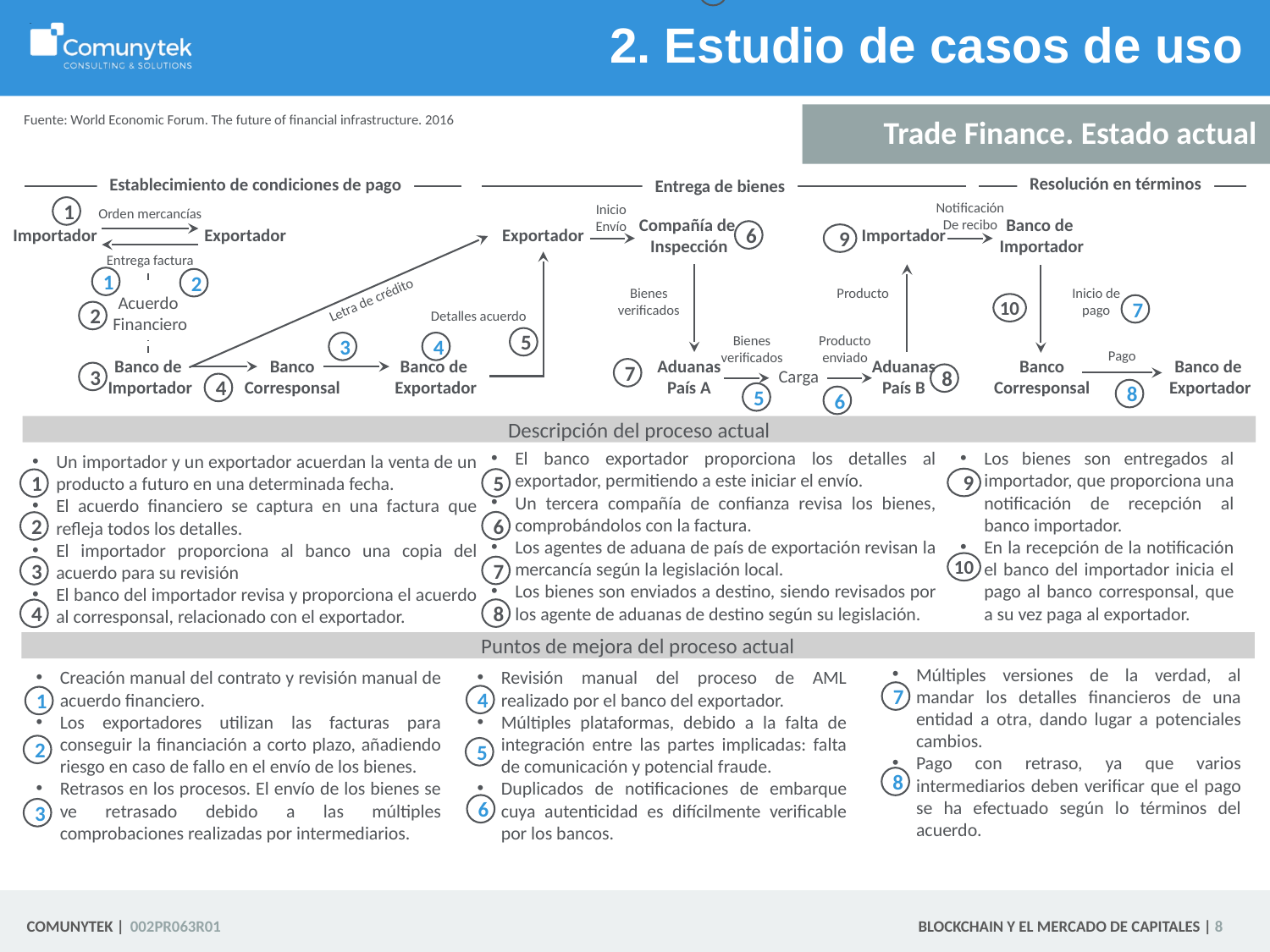

4
# 2. Estudio de casos de uso
Fuente: World Economic Forum. The future of financial infrastructure. 2016
Trade Finance. Estado actual
Resolución en términos
Establecimiento de condiciones de pago
Entrega de bienes
Notificación
De recibo
Inicio
Envío
1
Orden mercancías
Compañía de
Inspección
Banco de
Importador
Importador
Exportador
Importador
Exportador
6
9
Entrega factura
1
2
Producto
Inicio de
pago
Bienes
verificados
Letra de crédito
Acuerdo
Financiero
10
7
Detalles acuerdo
2
Bienes
verificados
Producto
enviado
5
3
4
Pago
Aduanas
País B
Banco de
Importador
Banco
Corresponsal
Banco de
Exportador
Aduanas
País A
Banco
Corresponsal
Banco de
Exportador
7
Carga
3
8
4
8
5
6
Descripción del proceso actual
El banco exportador proporciona los detalles al exportador, permitiendo a este iniciar el envío.
Un tercera compañía de confianza revisa los bienes, comprobándolos con la factura.
Los agentes de aduana de país de exportación revisan la mercancía según la legislación local.
Los bienes son enviados a destino, siendo revisados por los agente de aduanas de destino según su legislación.
Los bienes son entregados al importador, que proporciona una notificación de recepción al banco importador.
En la recepción de la notificación el banco del importador inicia el pago al banco corresponsal, que a su vez paga al exportador.
Un importador y un exportador acuerdan la venta de un producto a futuro en una determinada fecha.
El acuerdo financiero se captura en una factura que refleja todos los detalles.
El importador proporciona al banco una copia del acuerdo para su revisión
El banco del importador revisa y proporciona el acuerdo al corresponsal, relacionado con el exportador.
9
5
1
6
2
10
7
3
8
4
Puntos de mejora del proceso actual
Múltiples versiones de la verdad, al mandar los detalles financieros de una entidad a otra, dando lugar a potenciales cambios.
Pago con retraso, ya que varios intermediarios deben verificar que el pago se ha efectuado según lo términos del acuerdo.
Creación manual del contrato y revisión manual de acuerdo financiero.
Los exportadores utilizan las facturas para conseguir la financiación a corto plazo, añadiendo riesgo en caso de fallo en el envío de los bienes.
Retrasos en los procesos. El envío de los bienes se ve retrasado debido a las múltiples comprobaciones realizadas por intermediarios.
Revisión manual del proceso de AML realizado por el banco del exportador.
Múltiples plataformas, debido a la falta de integración entre las partes implicadas: falta de comunicación y potencial fraude.
Duplicados de notificaciones de embarque cuya autenticidad es difícilmente verificable por los bancos.
7
4
1
2
5
8
6
3
 8